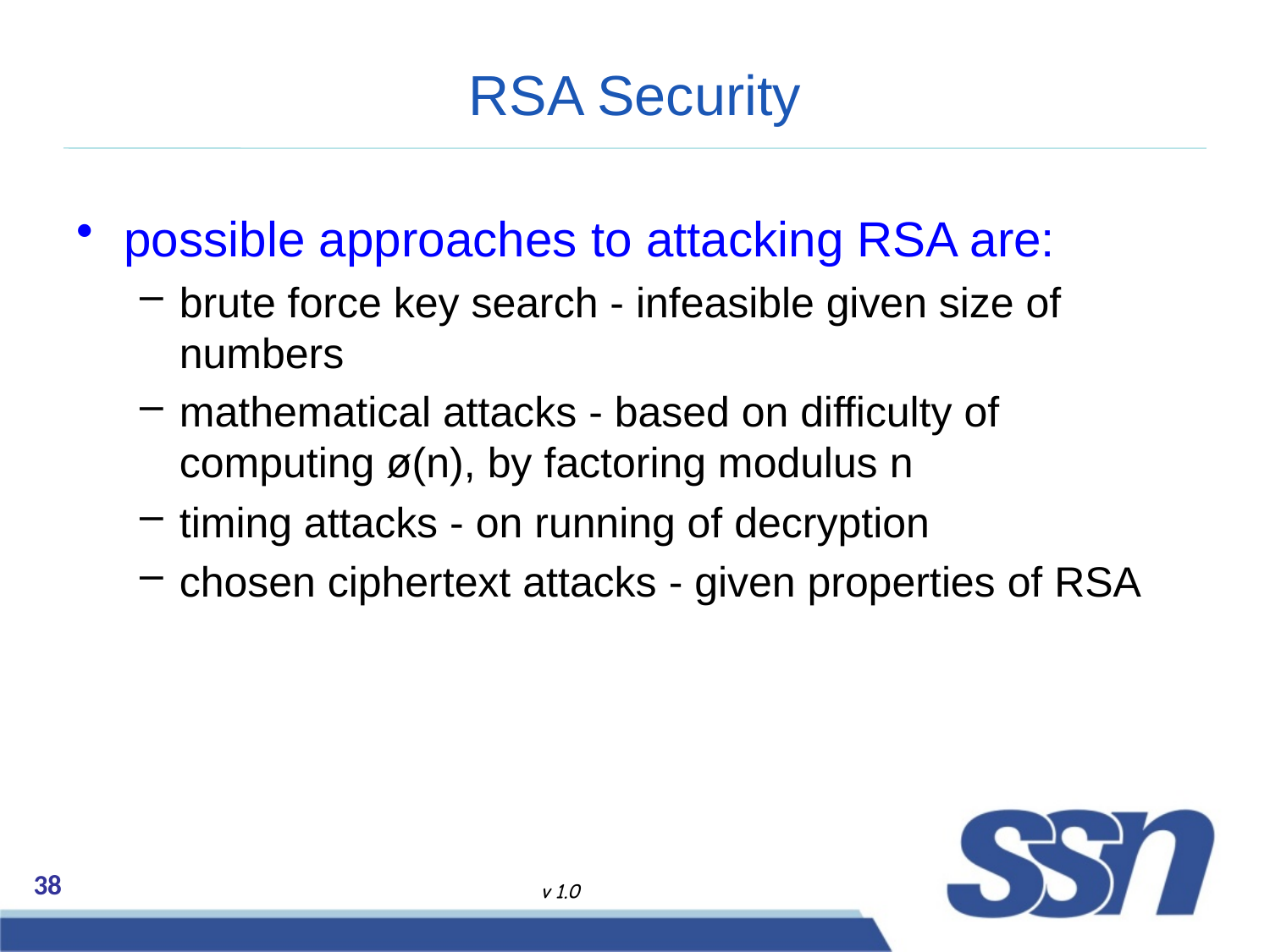

# RSA Security
possible approaches to attacking RSA are:
brute force key search - infeasible given size of numbers
mathematical attacks - based on difficulty of computing ø(n), by factoring modulus n
timing attacks - on running of decryption
chosen ciphertext attacks - given properties of RSA